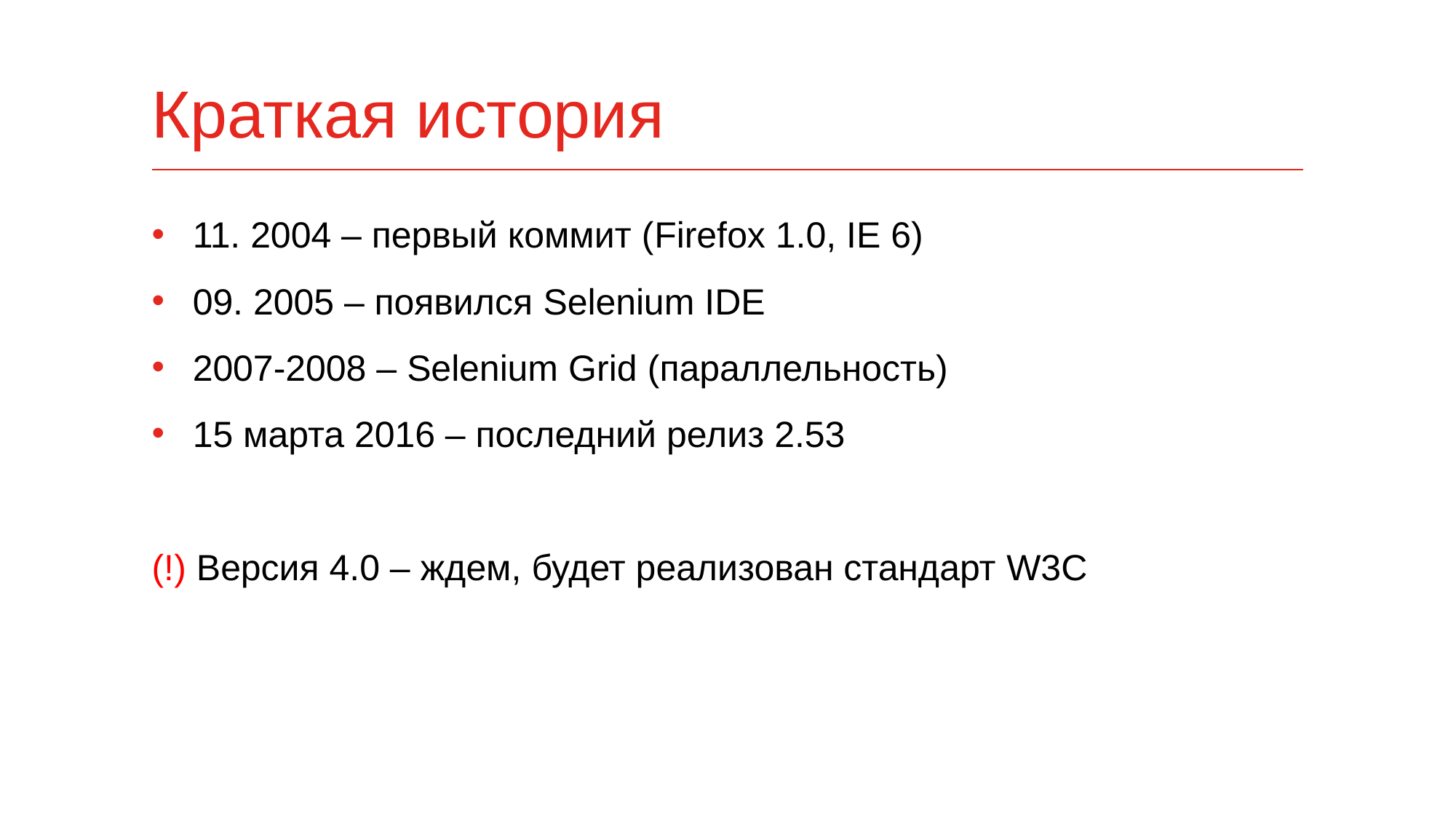

# Краткая история
11. 2004 – первый коммит (Firefox 1.0, IE 6)
09. 2005 – появился Selenium IDE
2007-2008 – Selenium Grid (параллельность)
15 марта 2016 – последний релиз 2.53

(!) Версия 4.0 – ждем, будет реализован стандарт W3C